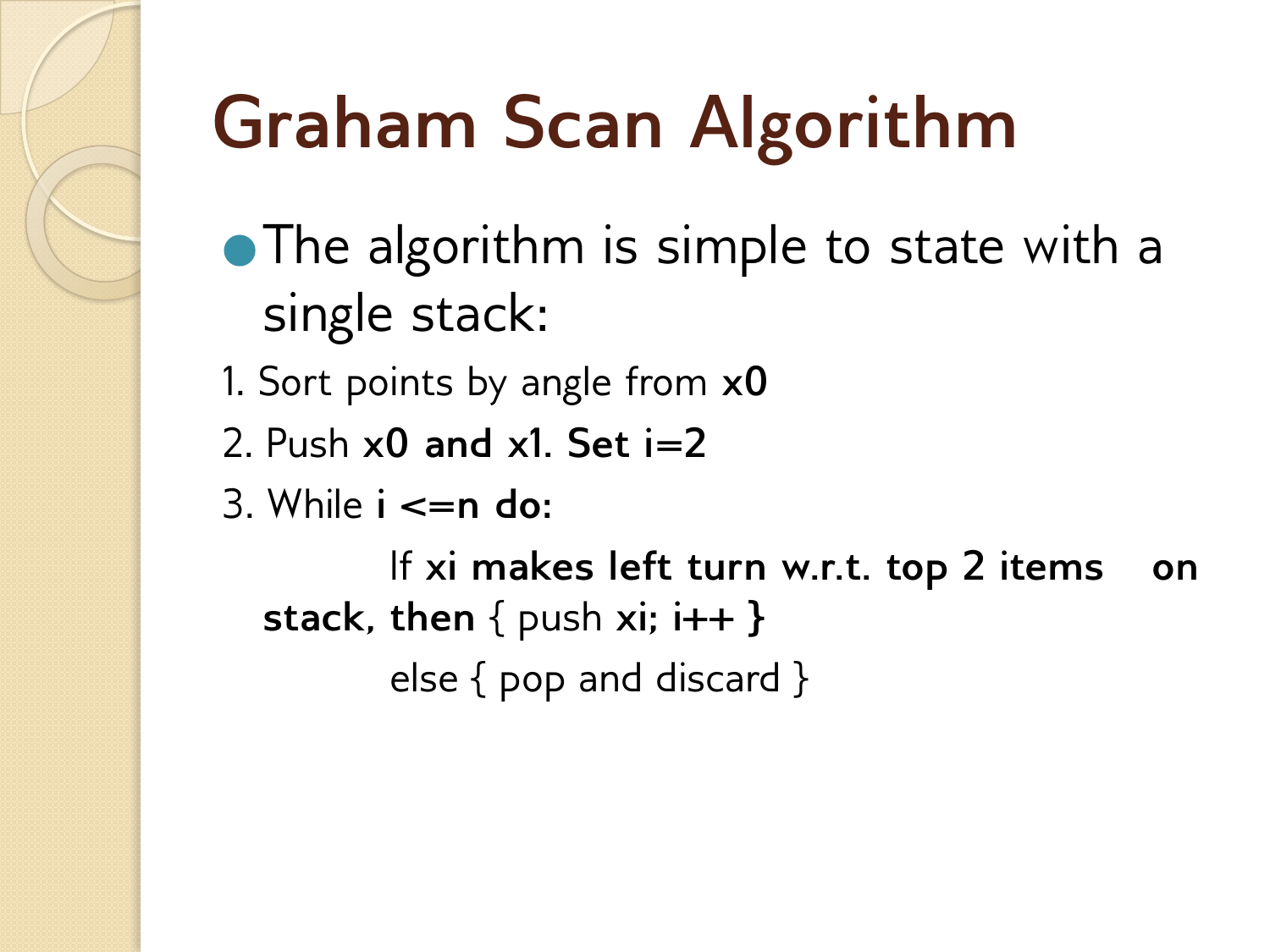

# Graham Scan Algorithm
The algorithm is simple to state with a single stack:
1. Sort points by angle from x0
2. Push x0 and x1. Set i=2
3. While i <=n do:
		If xi makes left turn w.r.t. top 2 items 	on stack, then { push xi; i++ }
		else { pop and discard }